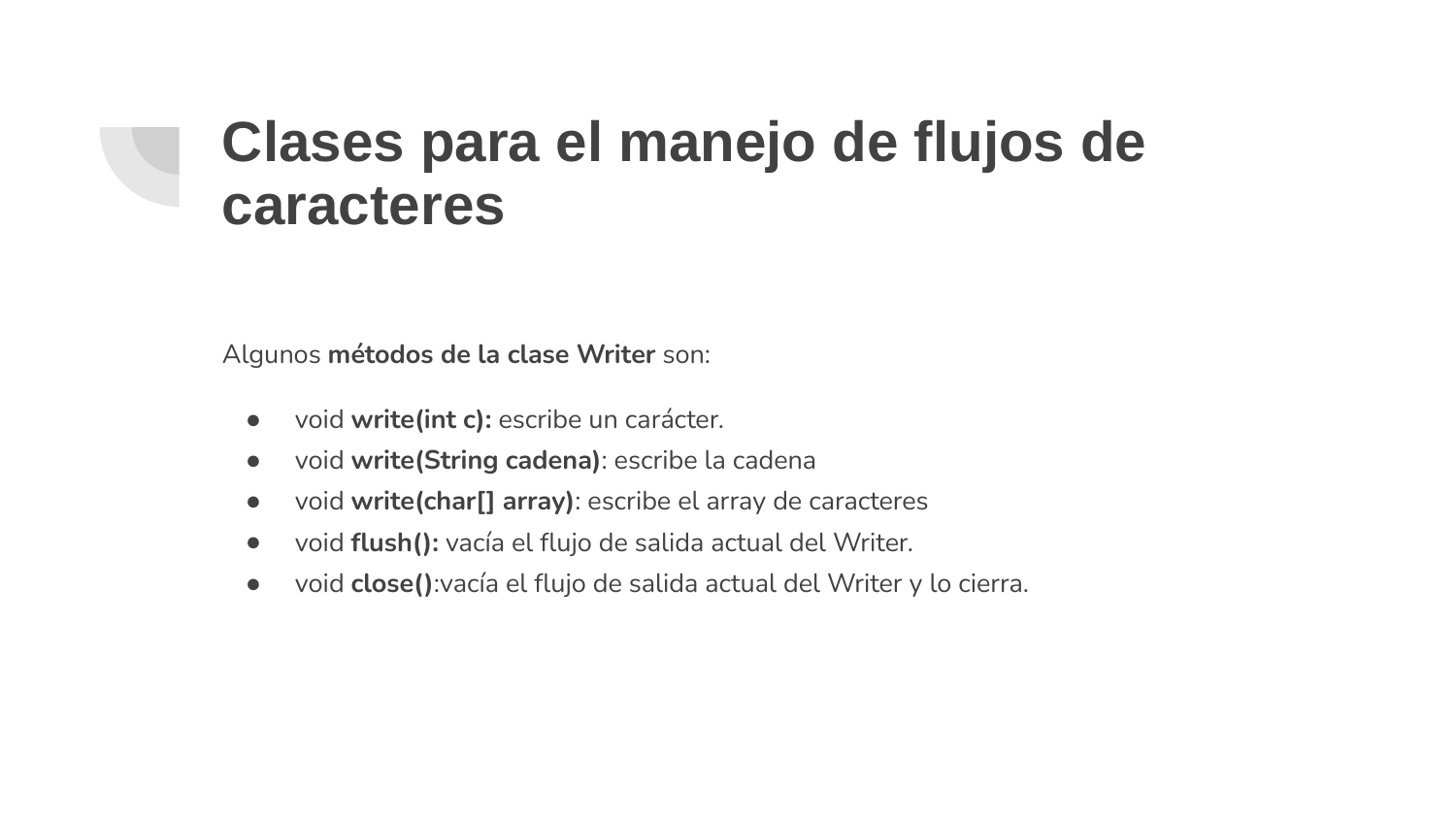

# Clases para el manejo de flujos de caracteres

Algunos métodos de la clase Writer son:
void write(int c): escribe un carácter.
void write(String cadena): escribe la cadena
void write(char[] array): escribe el array de caracteres
void flush(): vacía el flujo de salida actual del Writer.
void close():vacía el flujo de salida actual del Writer y lo cierra.